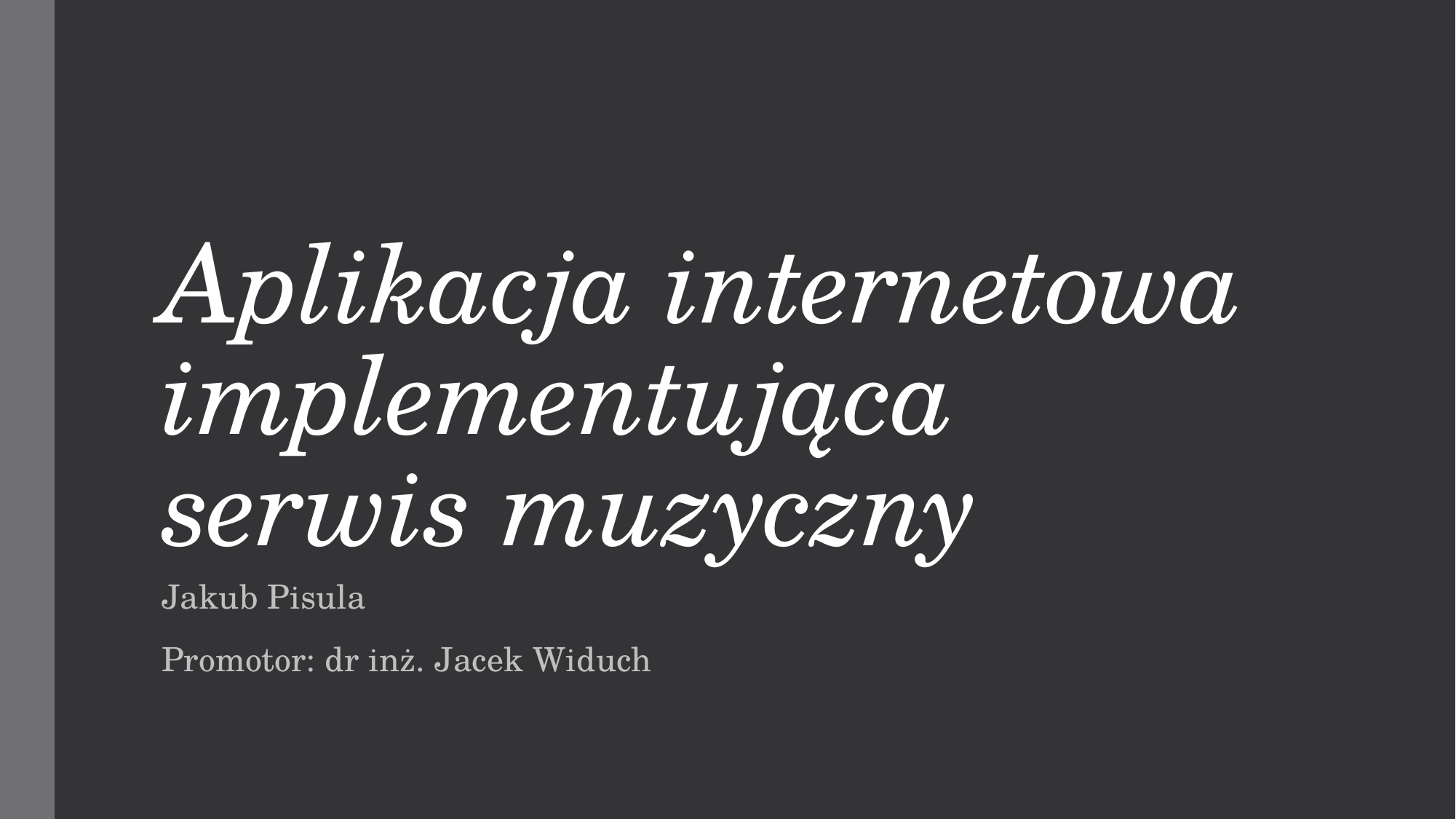

# Aplikacja internetowa implementująca serwis muzyczny
Jakub Pisula
Promotor: dr inż. Jacek Widuch